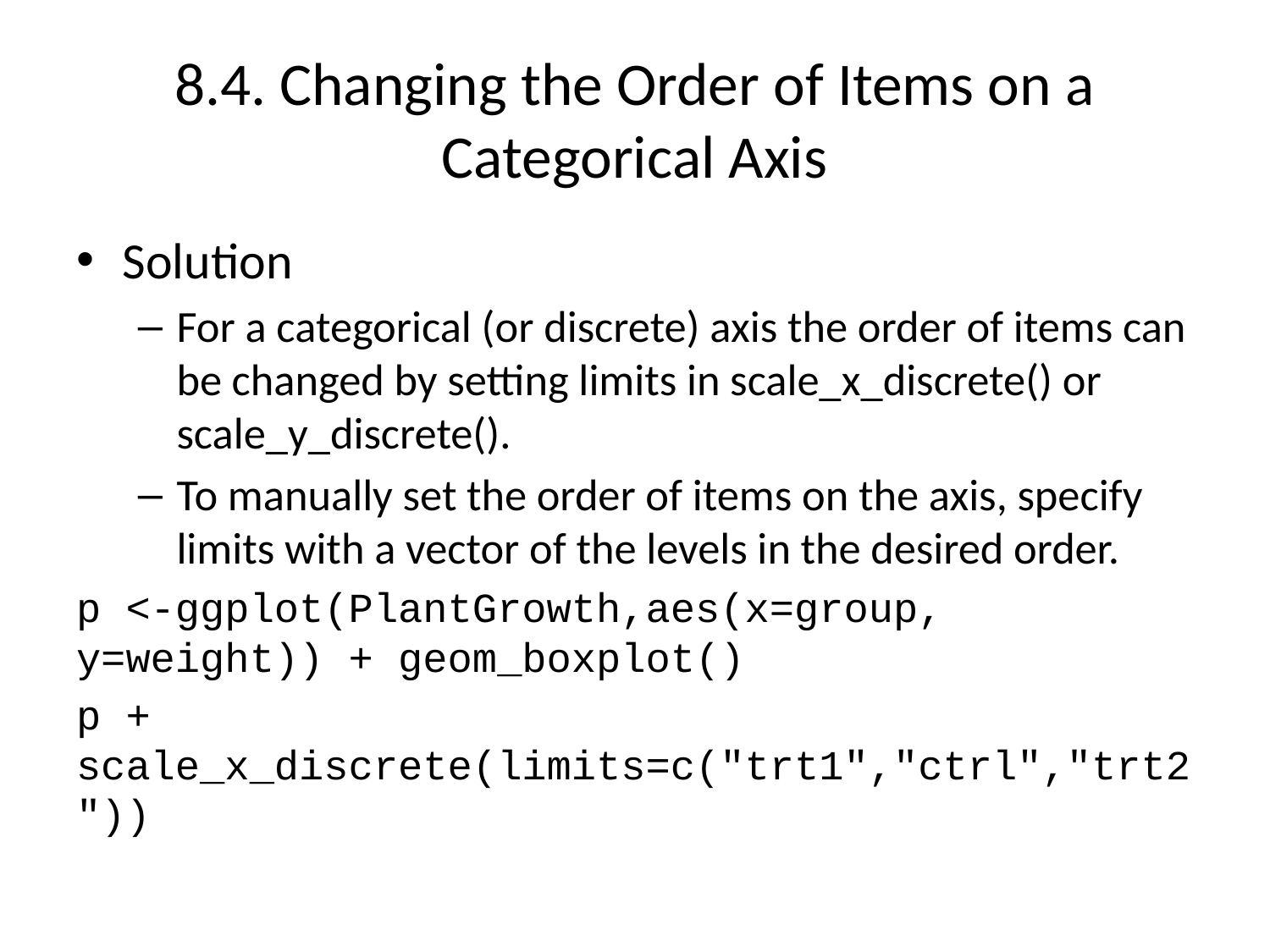

# 8.4. Changing the Order of Items on a Categorical Axis
Solution
For a categorical (or discrete) axis the order of items can be changed by setting limits in scale_x_discrete() or scale_y_discrete().
To manually set the order of items on the axis, specify limits with a vector of the levels in the desired order.
p <-ggplot(PlantGrowth,aes(x=group, y=weight)) + geom_boxplot()
p + scale_x_discrete(limits=c("trt1","ctrl","trt2"))